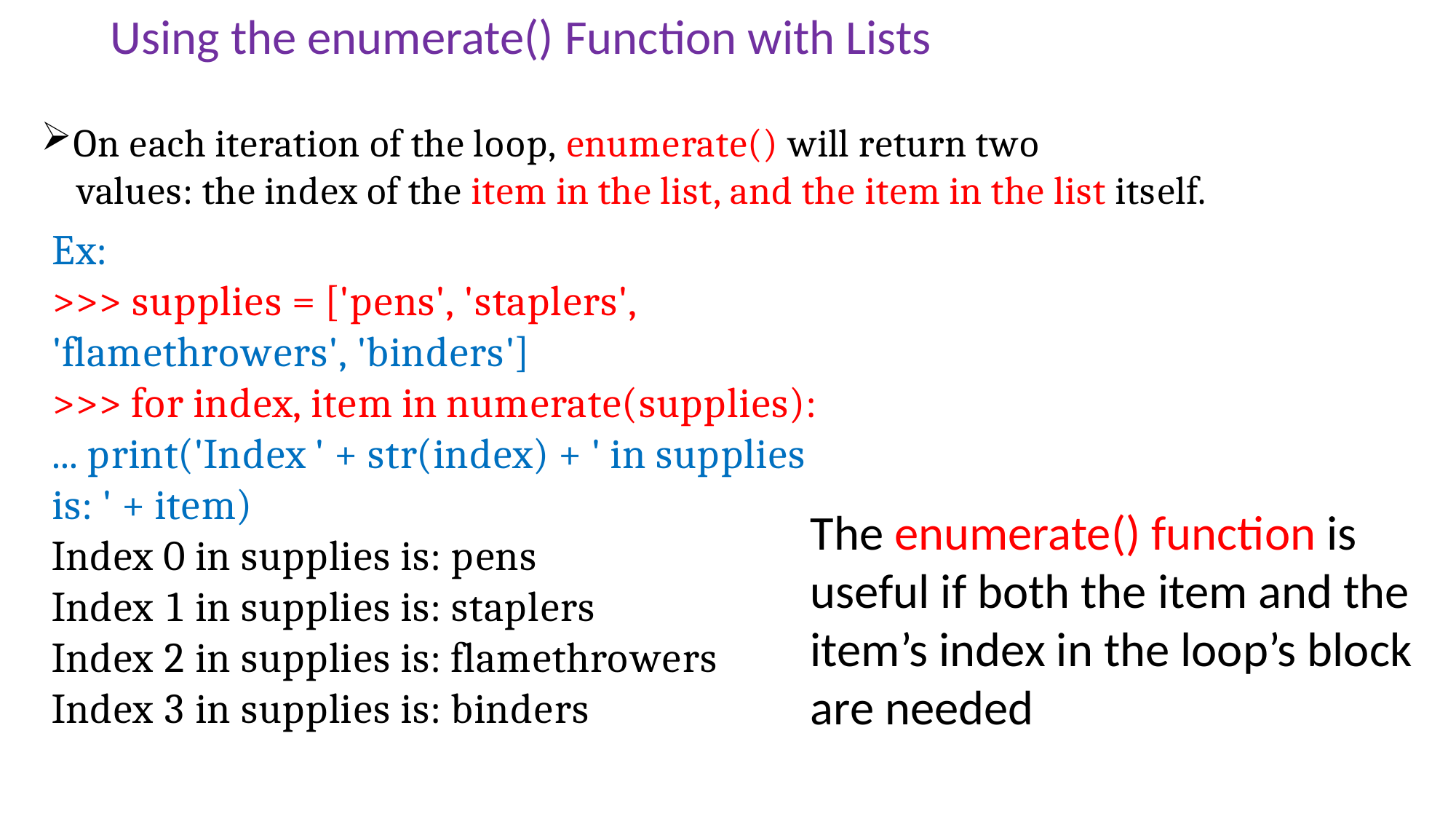

# Using the enumerate() Function with Lists
On each iteration of the loop, enumerate() will return two
    values: the index of the item in the list, and the item in the list itself.
Ex:
>>> supplies = ['pens', 'staplers', 'flamethrowers', 'binders']
>>> for index, item in numerate(supplies):
... print('Index ' + str(index) + ' in supplies is: ' + item)
Index 0 in supplies is: pens
Index 1 in supplies is: staplers
Index 2 in supplies is: flamethrowers
Index 3 in supplies is: binders
The enumerate() function is useful if both the item and the
item’s index in the loop’s block are needed